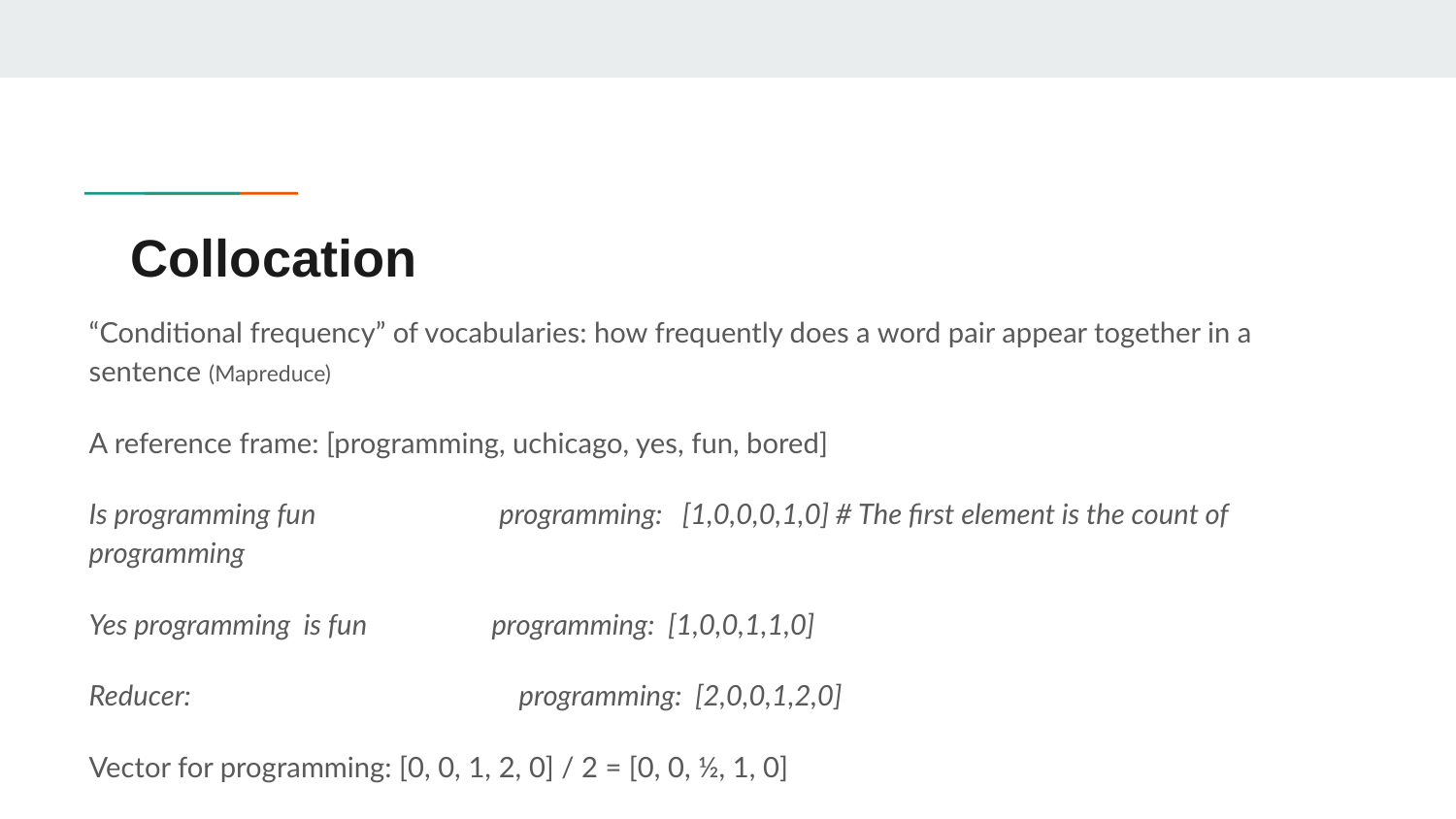

# Collocation
“Conditional frequency” of vocabularies: how frequently does a word pair appear together in a sentence (Mapreduce)
A reference frame: [programming, uchicago, yes, fun, bored]
Is programming fun                            programming:   [1,0,0,0,1,0] # The first element is the count of programming
Yes programming  is fun                   programming:  [1,0,0,1,1,0]
Reducer:                                                  programming:  [2,0,0,1,2,0]
Vector for programming: [0, 0, 1, 2, 0] / 2 = [0, 0, ½, 1, 0]